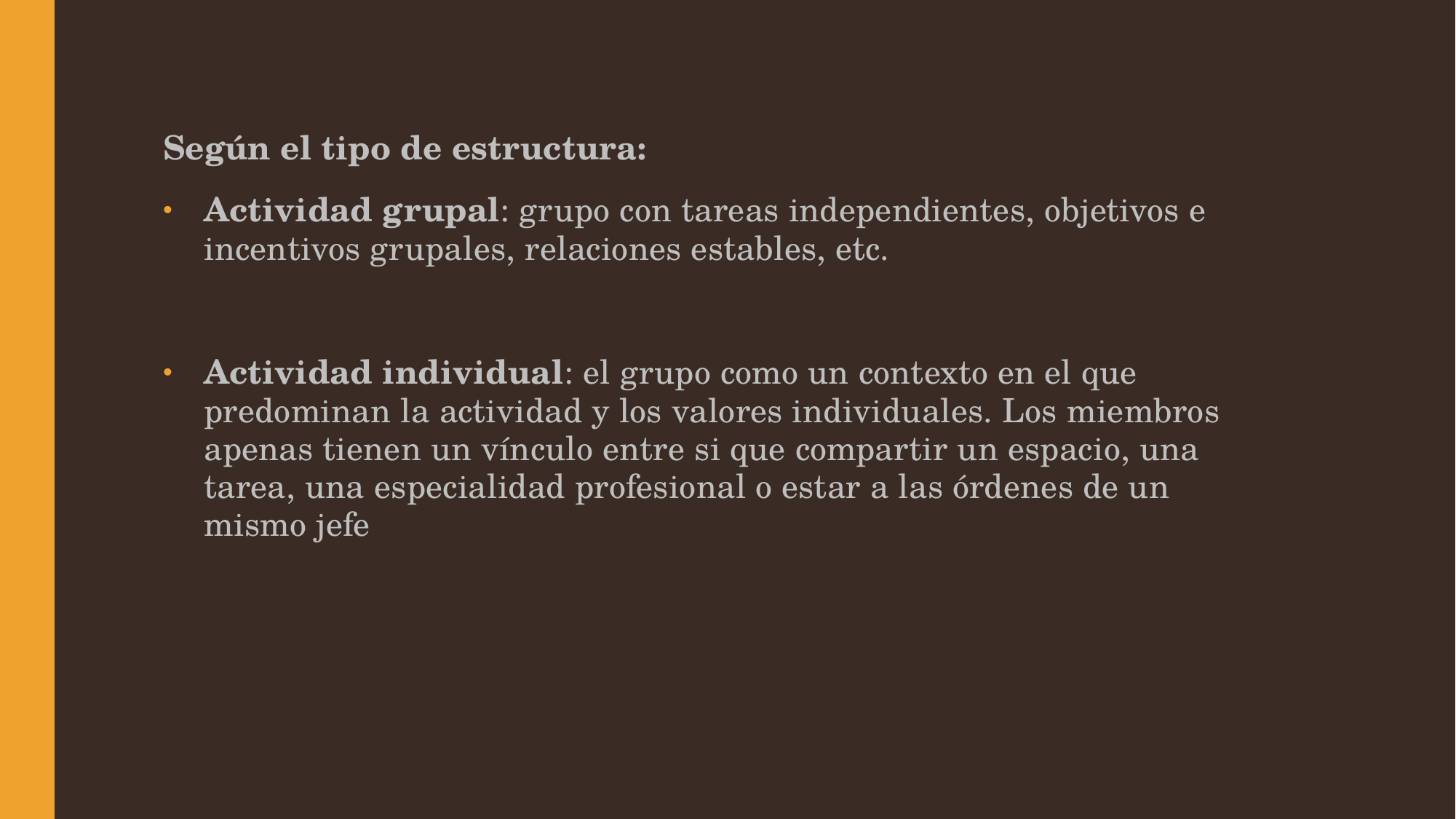

Según el tipo de estructura:
Actividad grupal: grupo con tareas independientes, objetivos e incentivos grupales, relaciones estables, etc.

Actividad individual: el grupo como un contexto en el que predominan la actividad y los valores individuales. Los miembros apenas tienen un vínculo entre si que compartir un espacio, una tarea, una especialidad profesional o estar a las órdenes de un mismo jefe